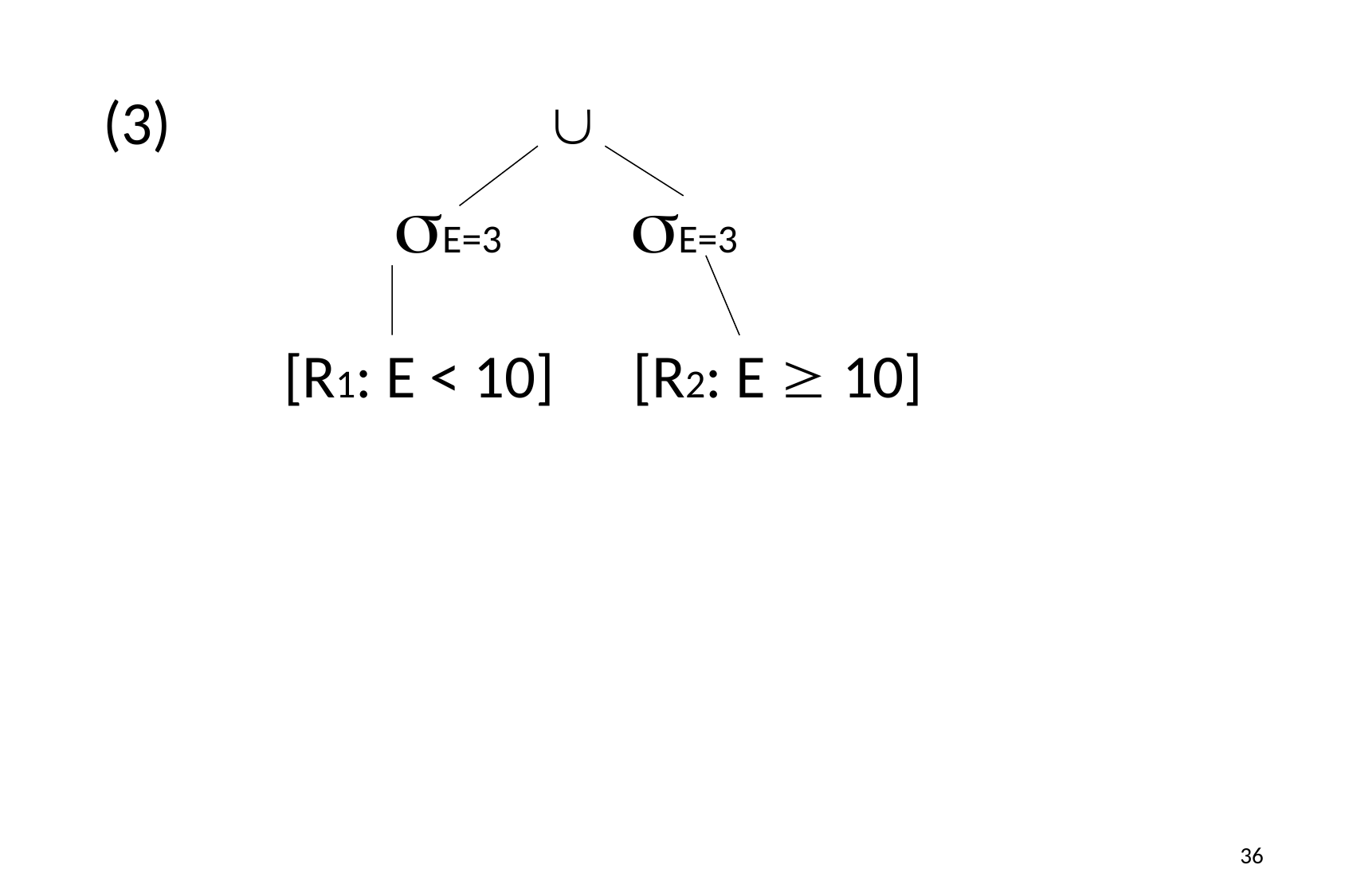

(3)			    ∪
			σE=3	             σE=3

		 [R1: E < 10] 	[R2: E ≥ 10]

36